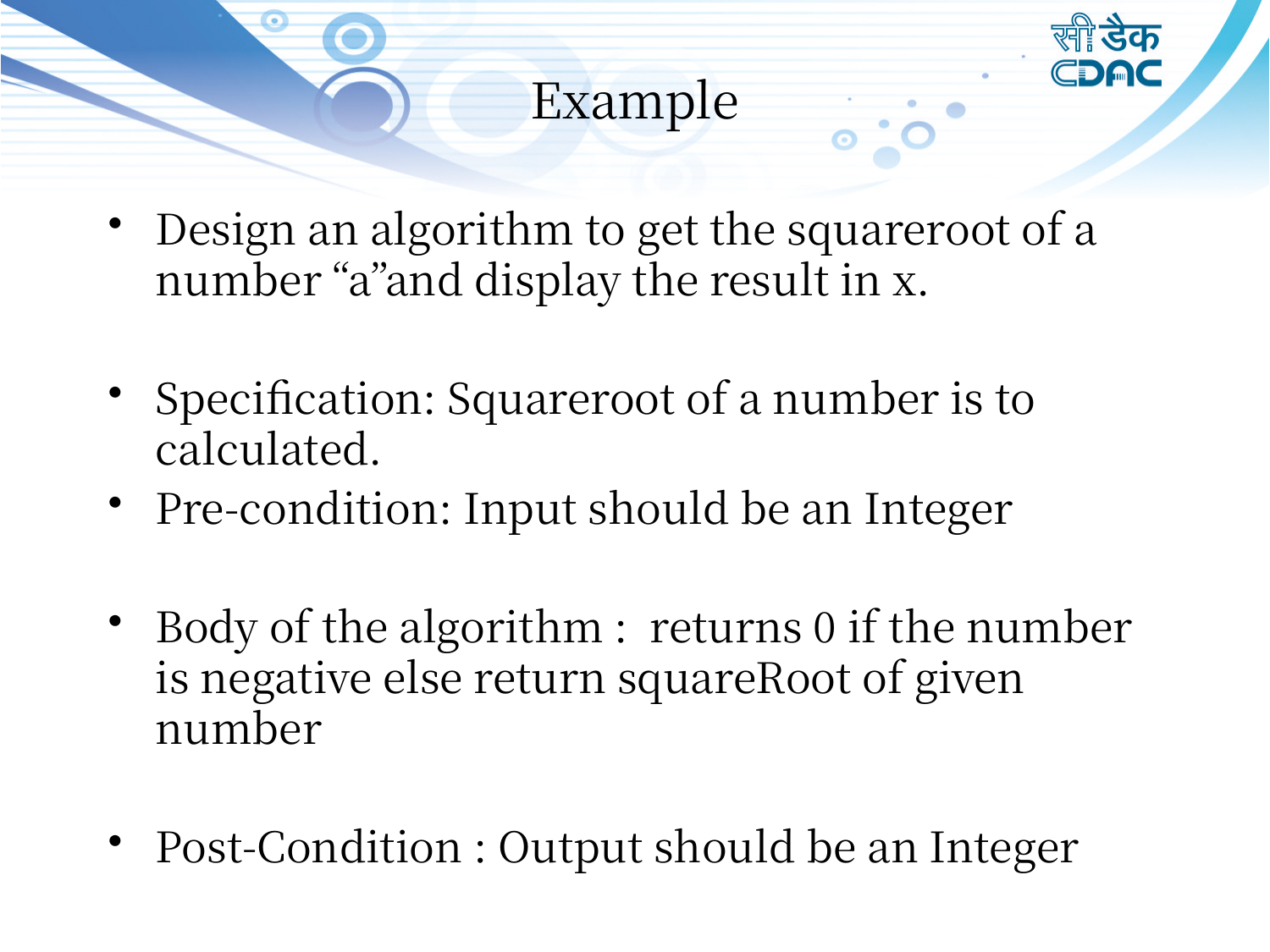

# Example
Design an algorithm to get the squareroot of a number “a”and display the result in x.

Specification: Squareroot of a number is to calculated.
Pre-condition: Input should be an Integer

Body of the algorithm :  returns 0 if the number is negative else return squareRoot of given number

Post-Condition : Output should be an Integer